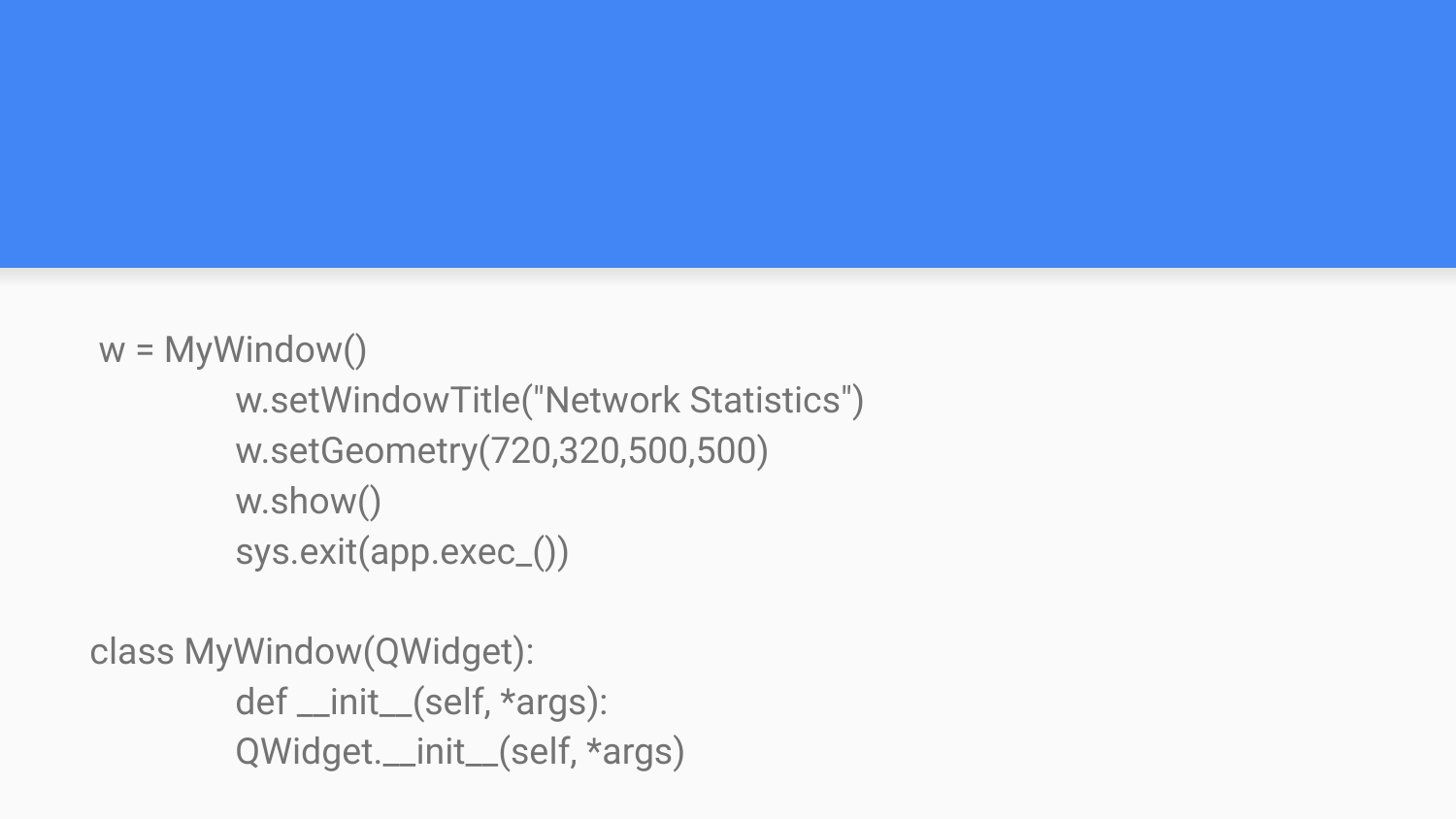

#
 w = MyWindow()
	w.setWindowTitle("Network Statistics")
	w.setGeometry(720,320,500,500)
	w.show()
	sys.exit(app.exec_())

class MyWindow(QWidget):
	def __init__(self, *args):
    	QWidget.__init__(self, *args)